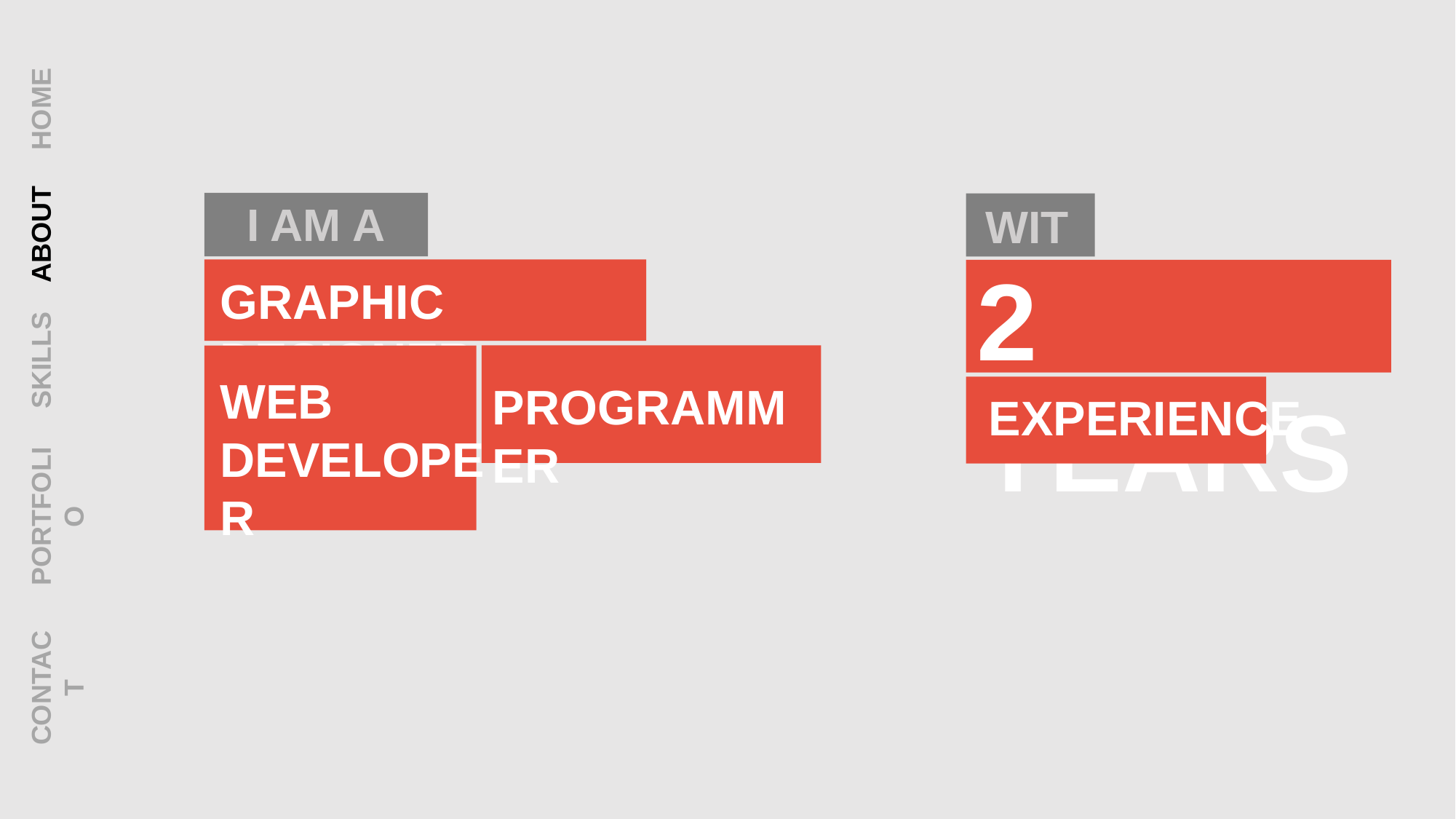

HOME
I AM A

GRAPHIC DESIGNER

WEB DEVELOPER
PROGRAMMER

WITH

2 YEARS

EXPERIENCE

ABOUT
SKILLS
PORTFOLIO
CONTACT